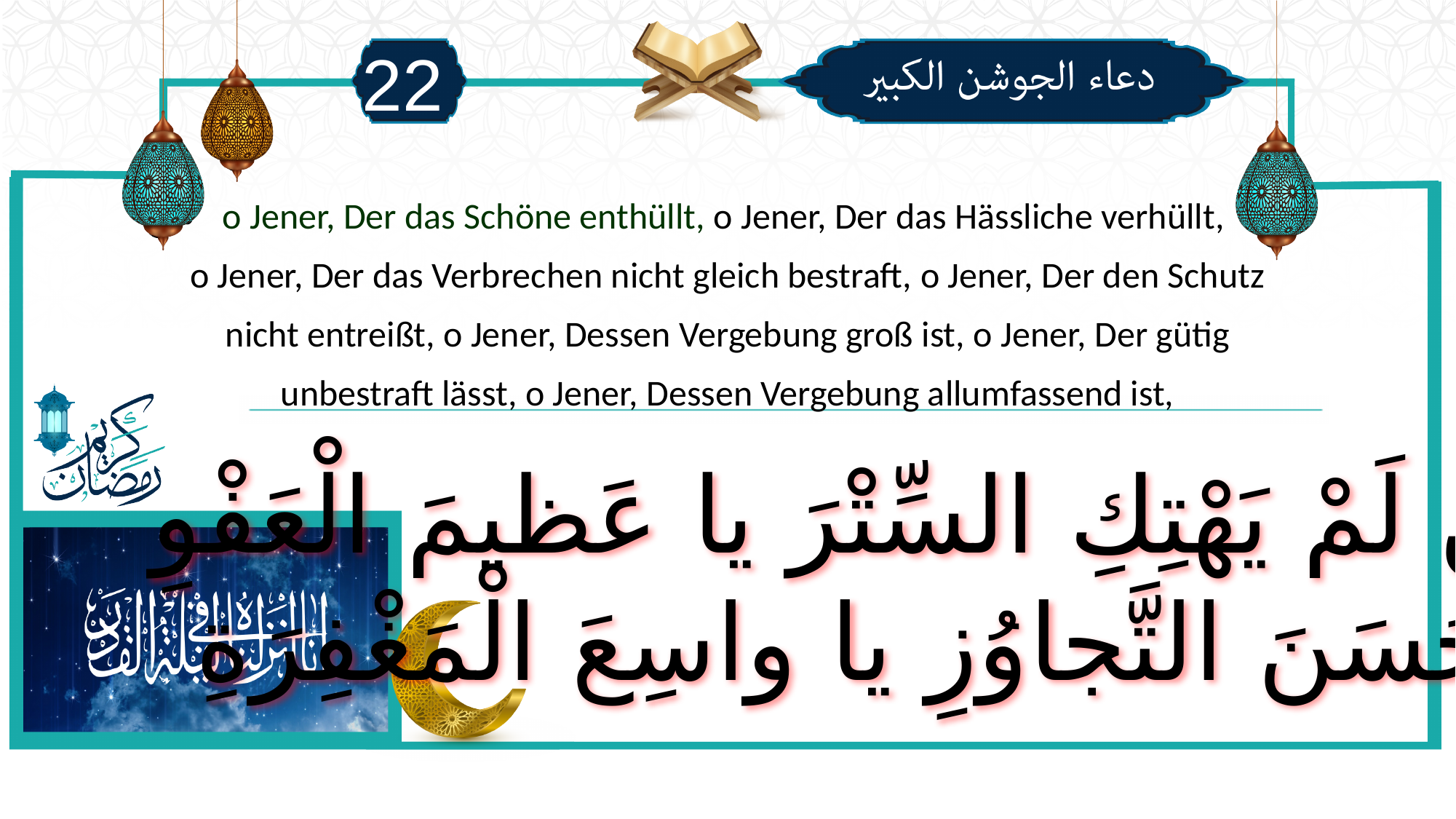

22
o Jener, Der das Schöne enthüllt, o Jener, Der das Hässliche verhüllt,
o Jener, Der das Verbrechen nicht gleich bestraft, o Jener, Der den Schutz
nicht entreißt, o Jener, Dessen Vergebung groß ist, o Jener, Der gütig
unbestraft lässt, o Jener, Dessen Vergebung allumfassend ist,
يا مَنْ لَمْ يَهْتِكِ السِّتْرَ يا عَظيمَ الْعَفْوِ
يا حَسَنَ التَّجاوُزِ يا واسِعَ الْمَغْفِرَةِ